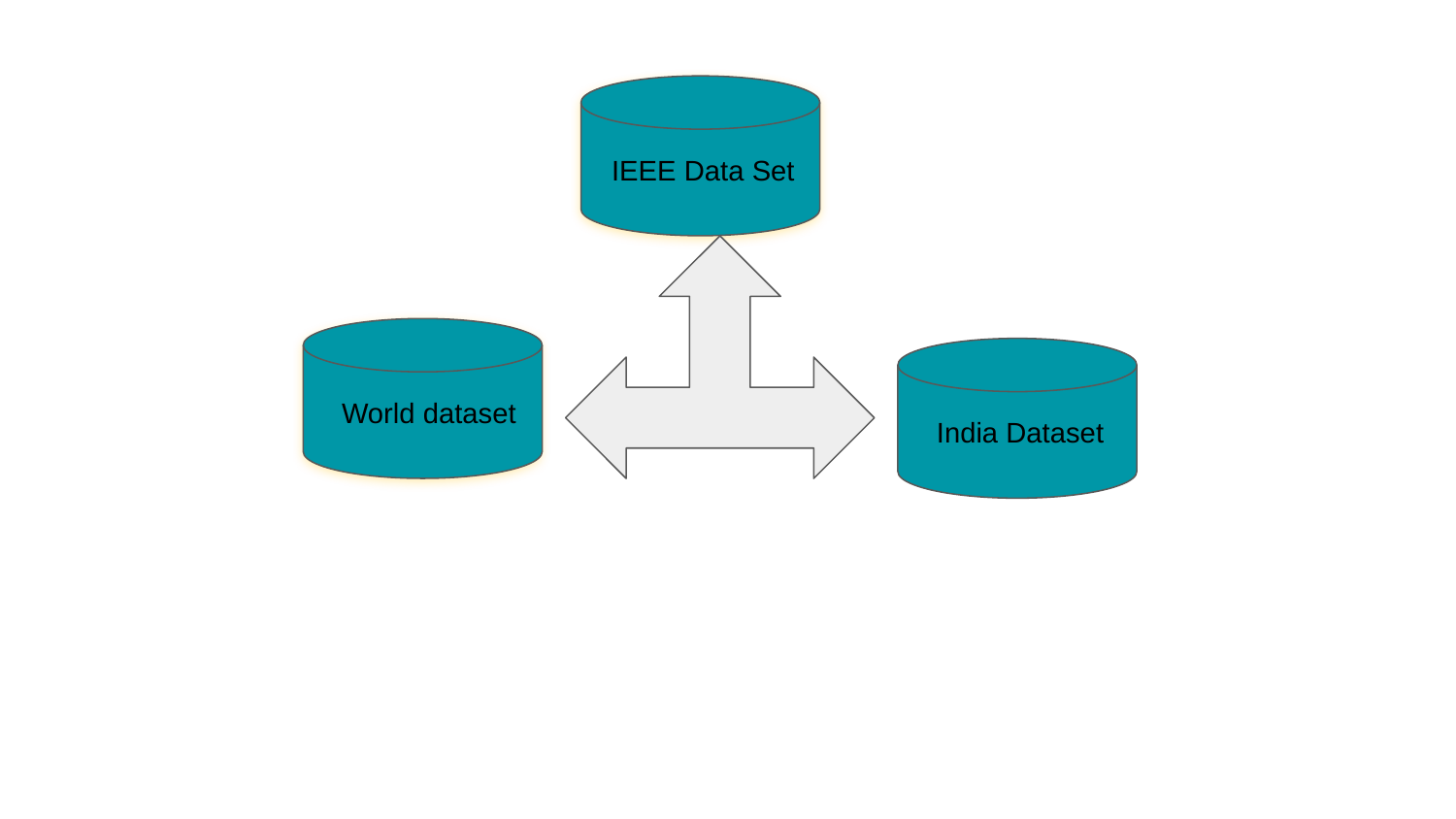

IEEE Data Set

   World dataset

   India Dataset